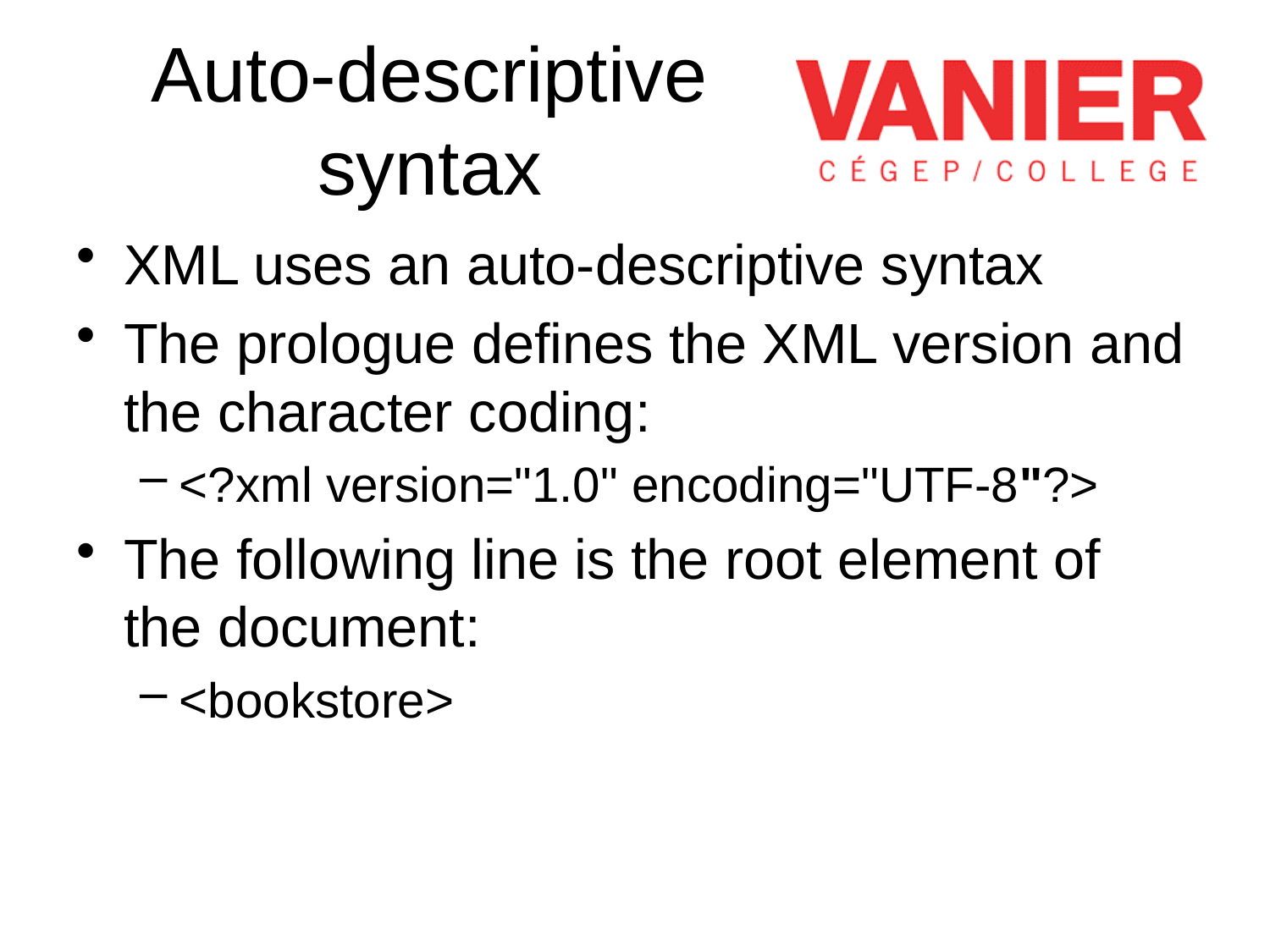

# Auto-descriptive syntax
XML uses an auto-descriptive syntax
The prologue defines the XML version and the character coding:
<?xml version="1.0" encoding="UTF-8"?>
The following line is the root element of the document:
<bookstore>